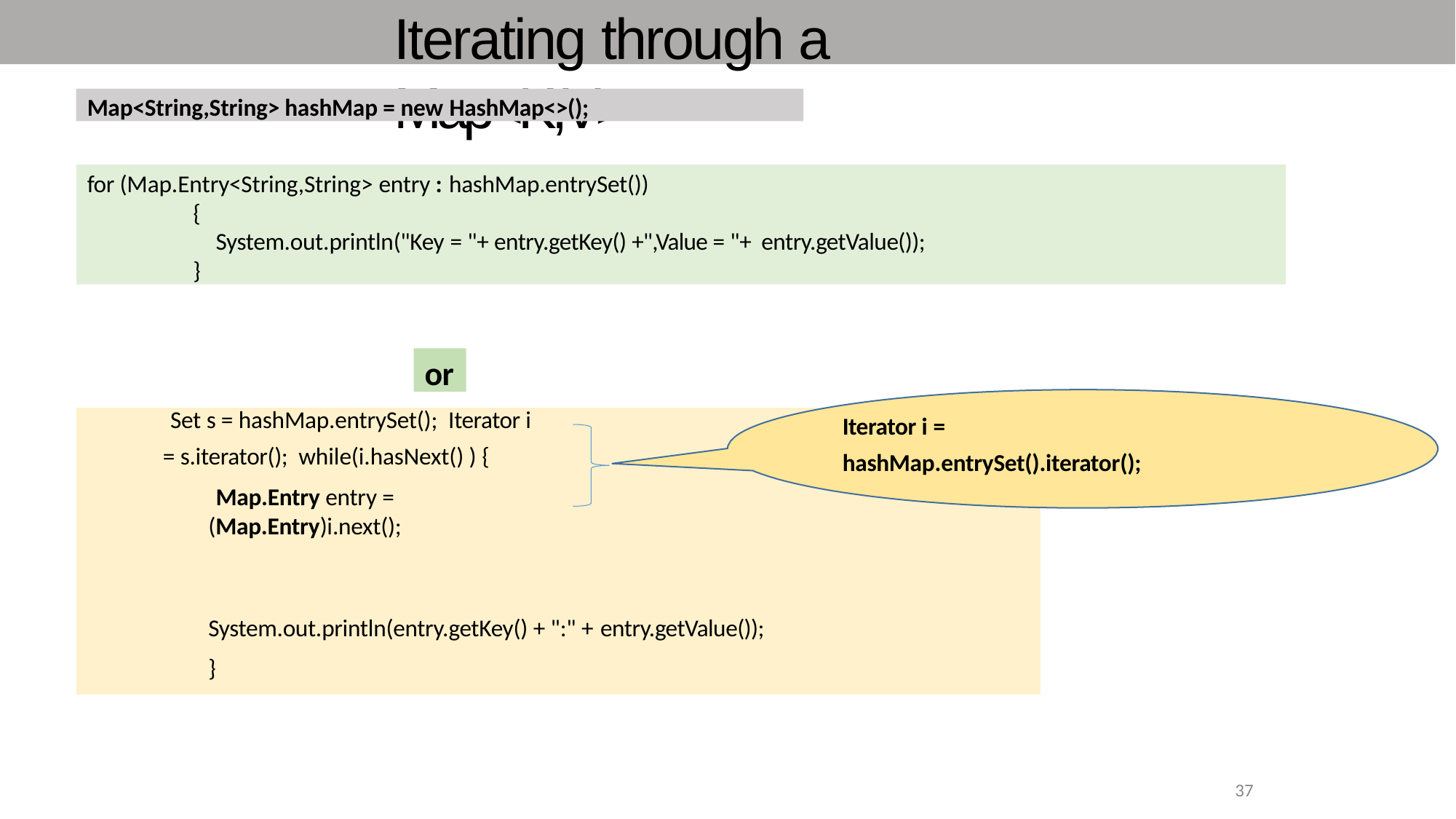

# Iterating through a Map<K,V>
Map<String,String> hashMap = new HashMap<>();
for (Map.Entry<String,String> entry : hashMap.entrySet())
{
System.out.println("Key = "+ entry.getKey() +",Value = "+ entry.getValue());
}
or

Set s = hashMap.entrySet();  Iterator i = s.iterator();  while(i.hasNext() ) {
Map.Entry entry = (Map.Entry)i.next();

Iterator i =
hashMap.entrySet().iterator();
System.out.println(entry.getKey() + ":" + entry.getValue());
}
37